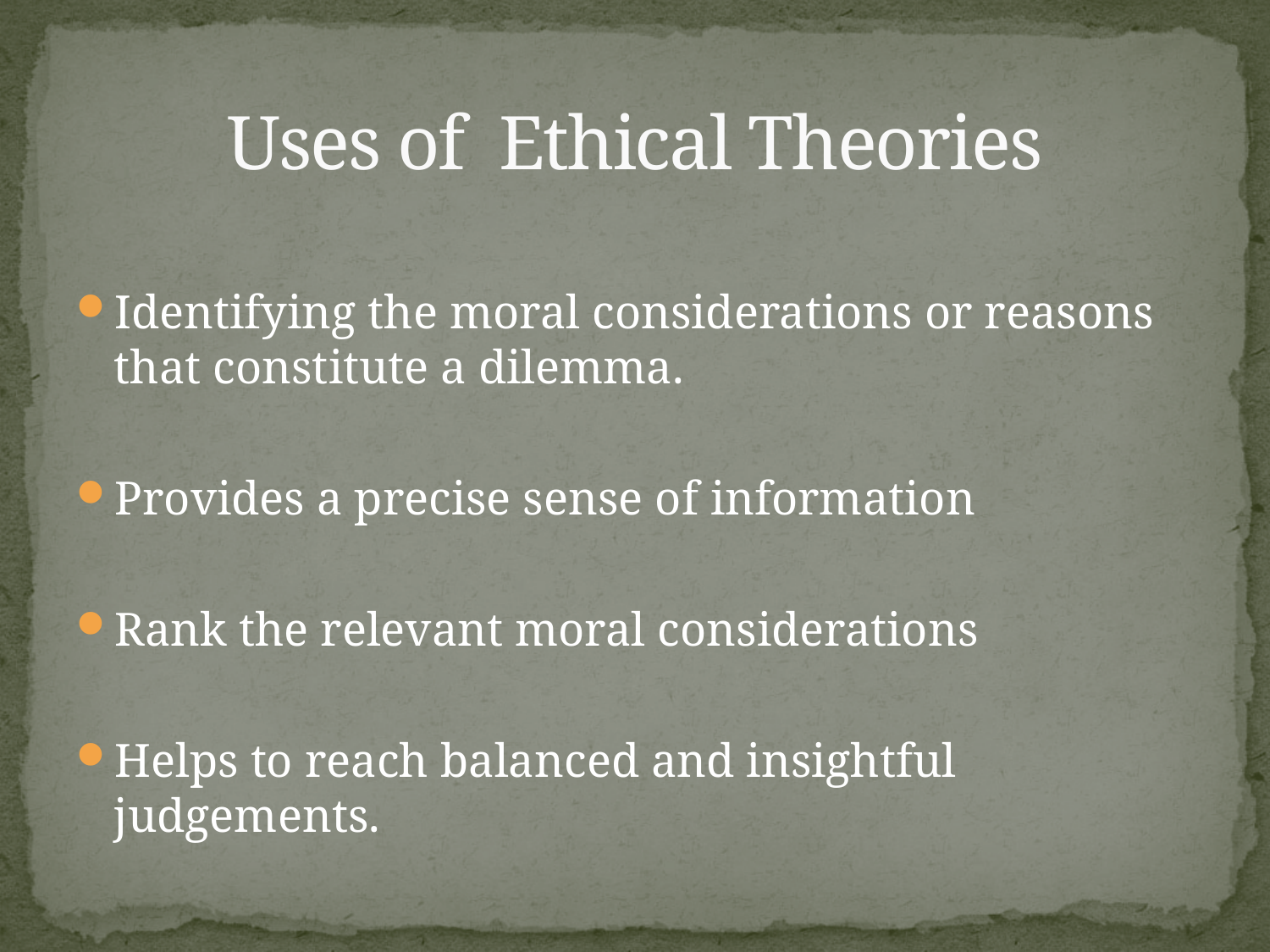

# Uses of  Ethical Theories

Identifying the moral considerations or reasons that constitute a dilemma.

Provides a precise sense of information

Rank the relevant moral considerations

Helps to reach balanced and insightful judgements.